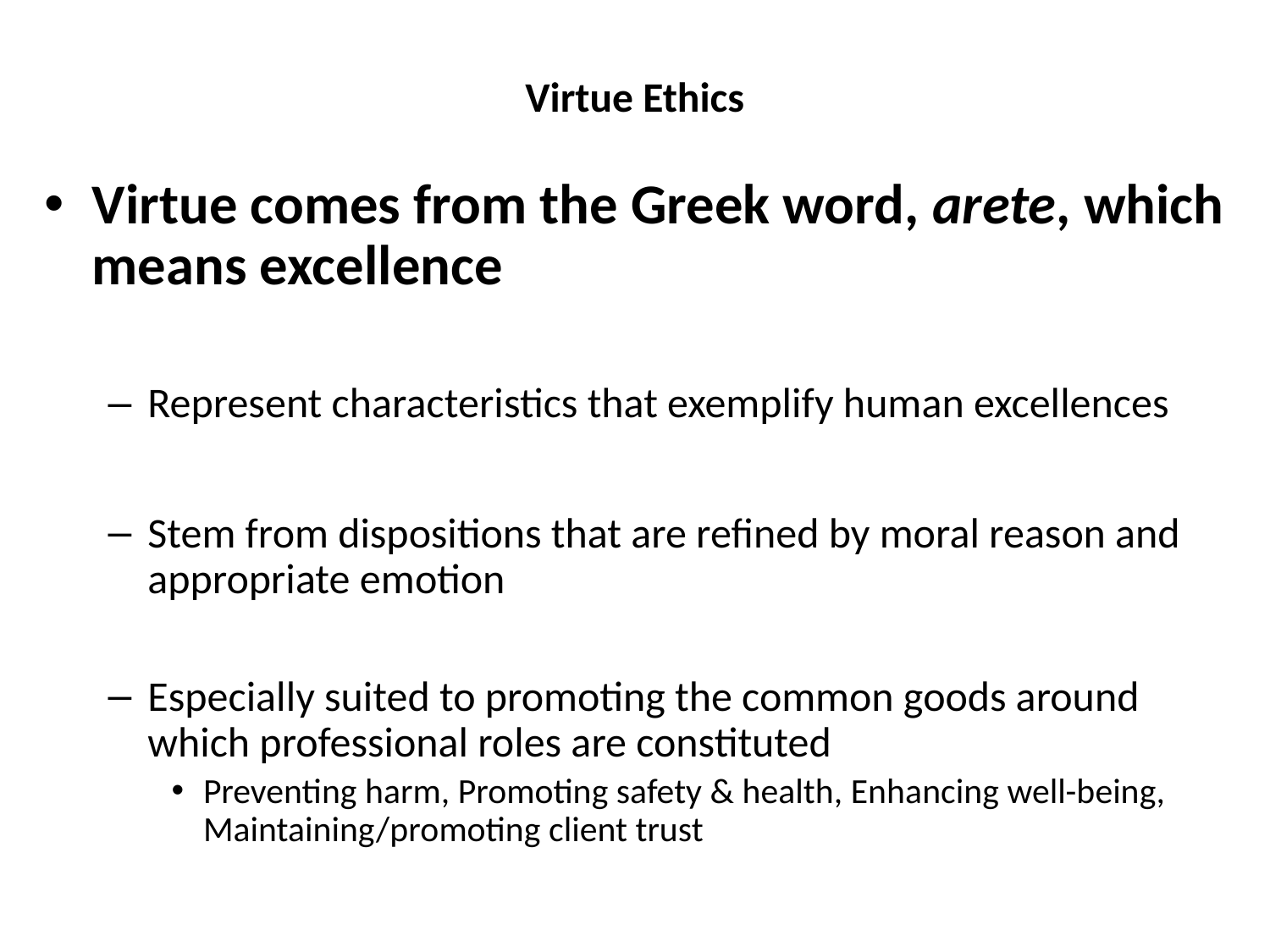

# Virtue Ethics
Virtue comes from the Greek word, arete, which means excellence

Represent characteristics that exemplify human excellences

Stem from dispositions that are refined by moral reason and appropriate emotion

Especially suited to promoting the common goods around which professional roles are constituted
Preventing harm, Promoting safety & health, Enhancing well-being, Maintaining/promoting client trust